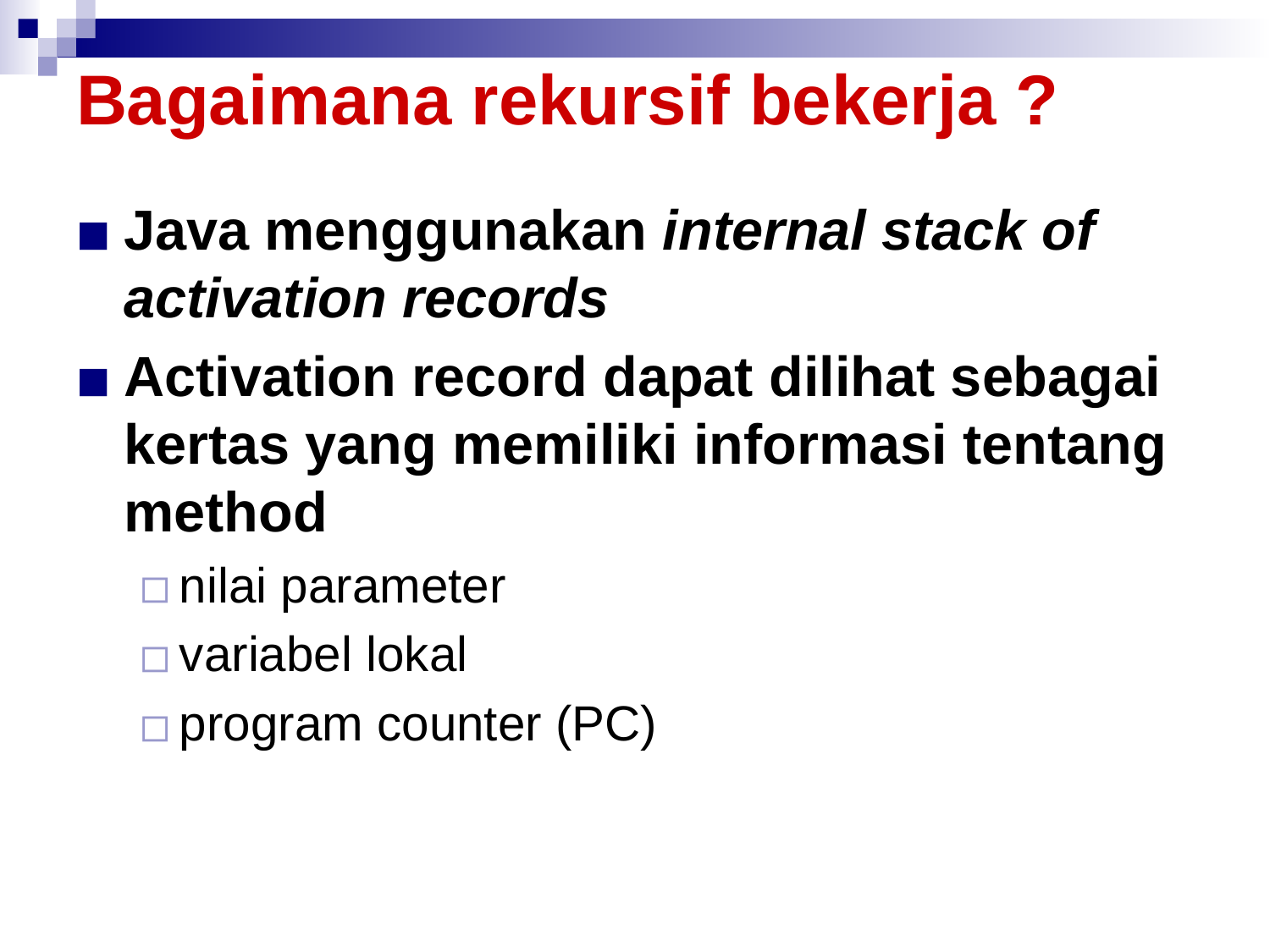

# Bagaimana rekursif bekerja ?
Java menggunakan internal stack of activation records
Activation record dapat dilihat sebagai kertas yang memiliki informasi tentang method
nilai parameter
variabel lokal
program counter (PC)